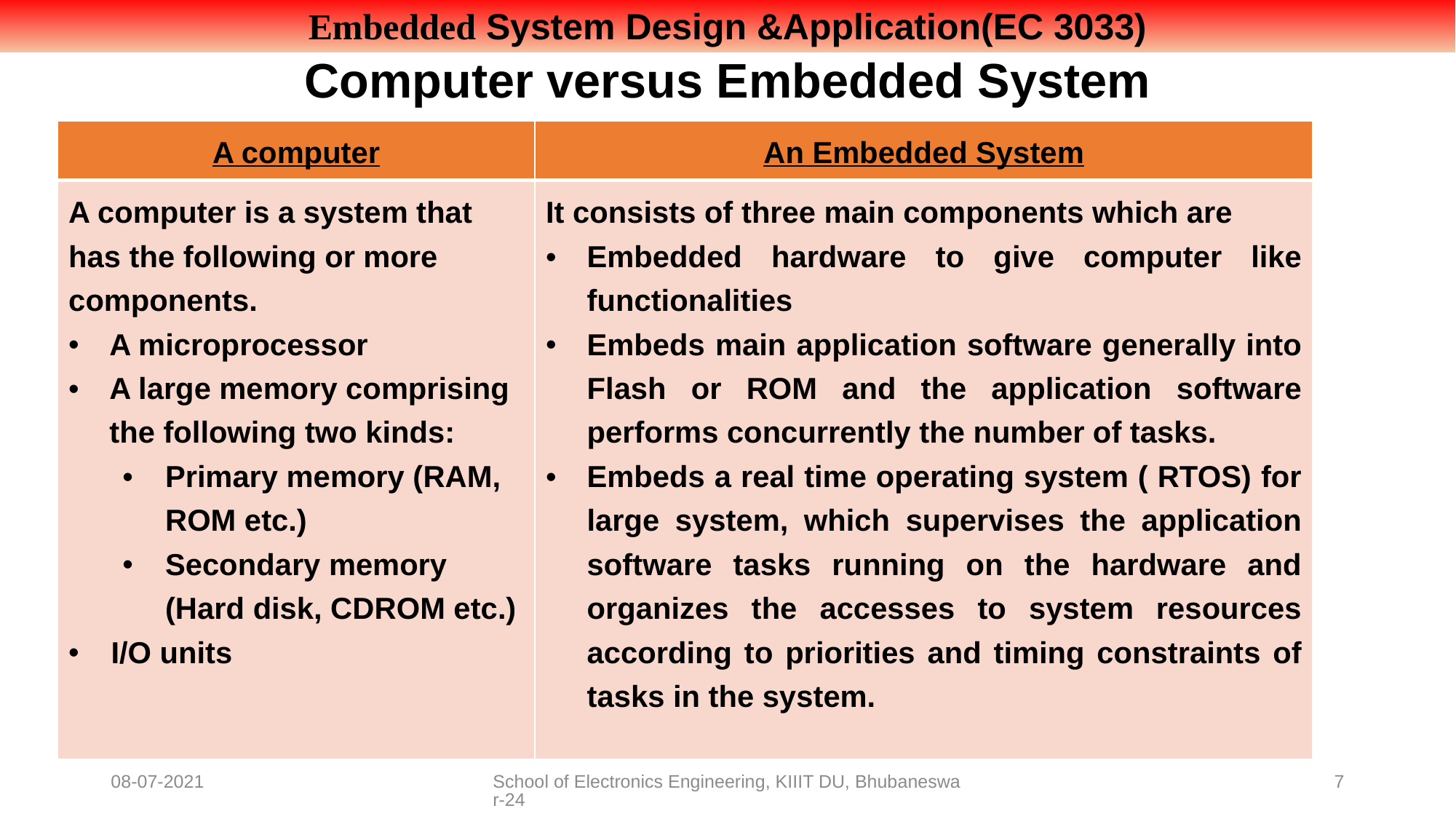

# Computer versus Embedded System
| A computer | An Embedded System |
| --- | --- |
| A computer is a system that has the following or more components. A microprocessor A large memory comprising the following two kinds: Primary memory (RAM, ROM etc.) Secondary memory (Hard disk, CDROM etc.) I/O units | It consists of three main components which are Embedded hardware to give computer like functionalities Embeds main application software generally into Flash or ROM and the application software performs concurrently the number of tasks. Embeds a real time operating system ( RTOS) for large system, which supervises the application software tasks running on the hardware and organizes the accesses to system resources according to priorities and timing constraints of tasks in the system. |
08-07-2021
School of Electronics Engineering, KIIIT DU, Bhubaneswar-24
7